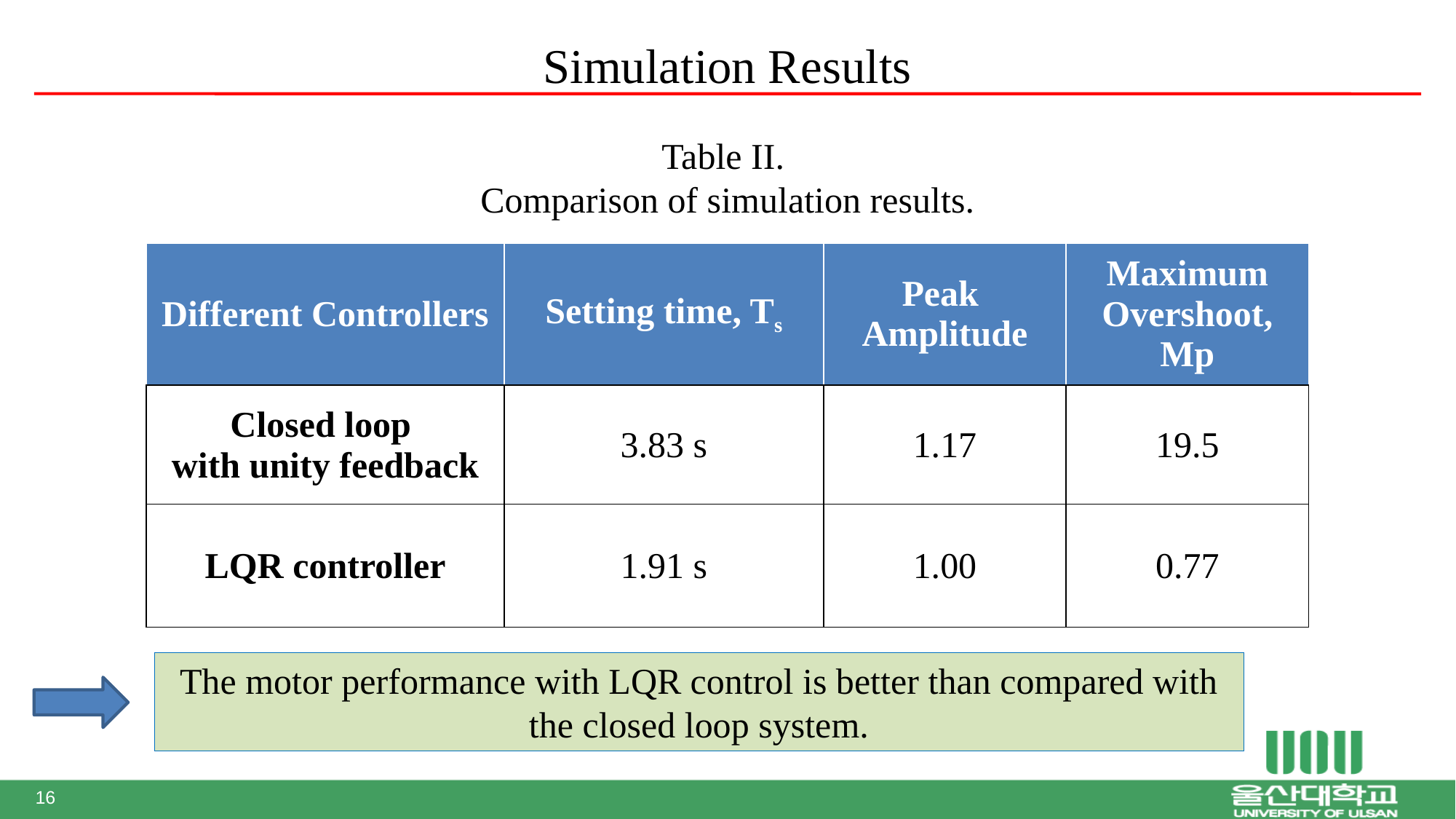

# Simulation Results

Table II.
Comparison of simulation results.
| Different Controllers | Setting time, Ts | Peak Amplitude | Maximum Overshoot, Mp |
| --- | --- | --- | --- |
| Closed loop with unity feedback | 3.83 s | 1.17 | 19.5 |
| LQR controller | 1.91 s | 1.00 | 0.77 |
The motor performance with LQR control is better than compared with the closed loop system.